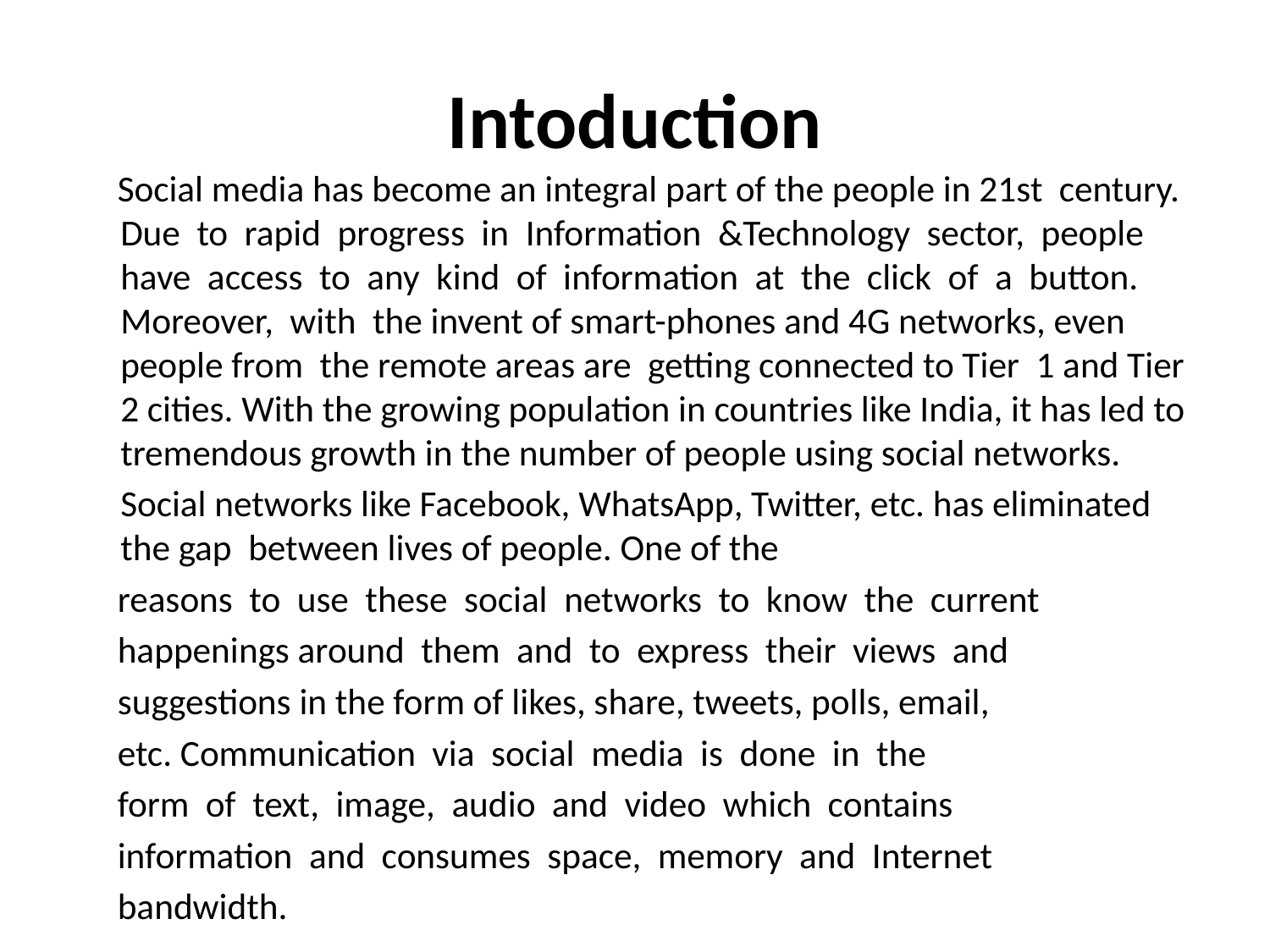

# Intoduction
     Social media has become an integral part of the people in 21st  century.  Due  to  rapid  progress  in  Information  &Technology  sector,  people  have  access  to  any  kind  of  information  at  the  click  of  a  button.  Moreover,  with  the invent of smart-phones and 4G networks, even people from  the remote areas are  getting connected to Tier  1 and Tier 2 cities. With the growing population in countries like India, it has led to tremendous growth in the number of people using social networks.
	Social networks like Facebook, WhatsApp, Twitter, etc. has eliminated  the gap  between lives of people. One of the
     reasons  to  use  these  social  networks  to  know  the  current
     happenings around  them  and  to  express  their  views  and
     suggestions in the form of likes, share, tweets, polls, email,
     etc. Communication  via  social  media  is  done  in  the
     form  of  text,  image,  audio  and  video  which  contains
     information  and  consumes  space,  memory  and  Internet
     bandwidth.